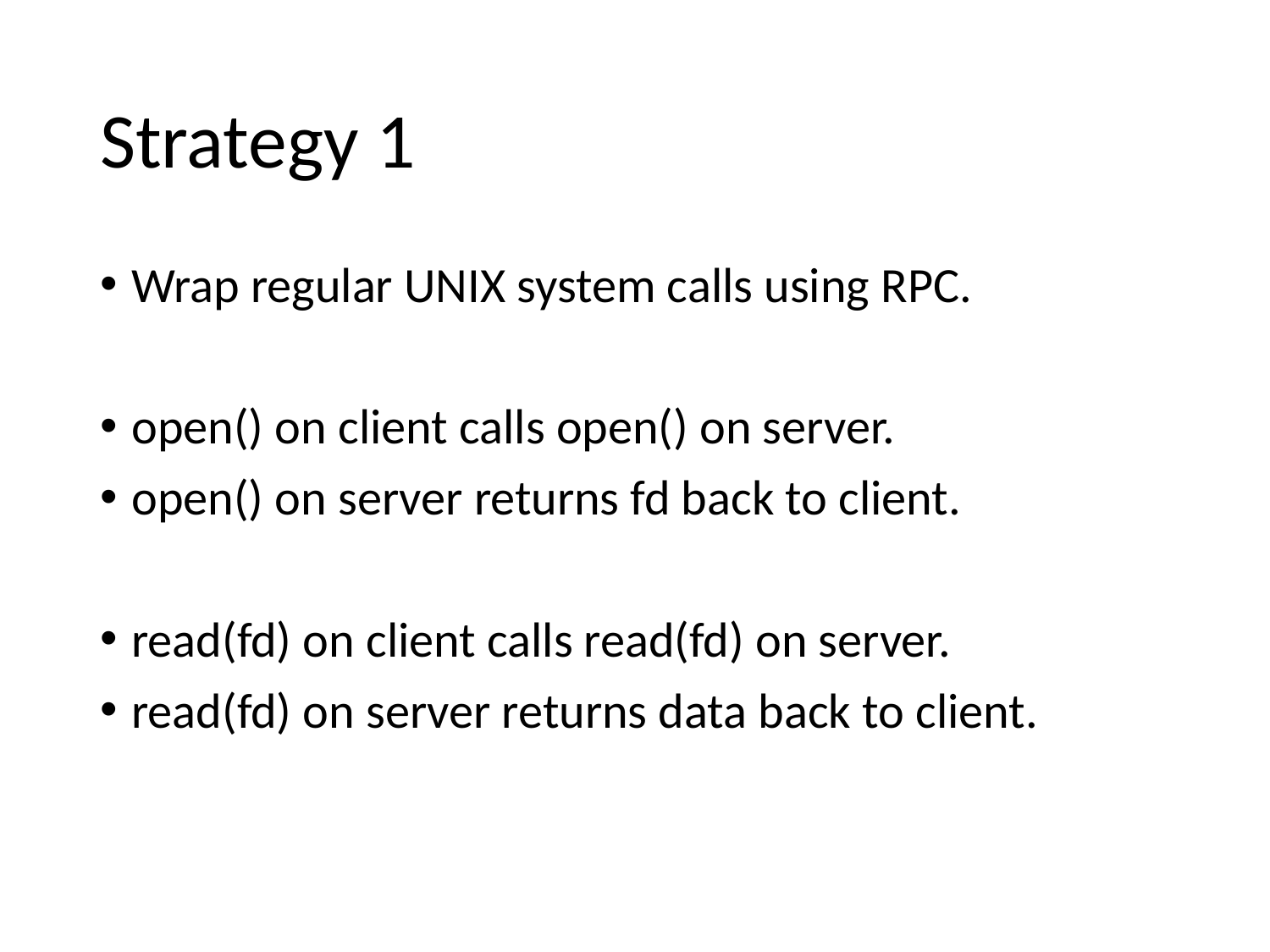

# Strategy 1
Wrap regular UNIX system calls using RPC.

open() on client calls open() on server.
open() on server returns fd back to client.

read(fd) on client calls read(fd) on server.
read(fd) on server returns data back to client.